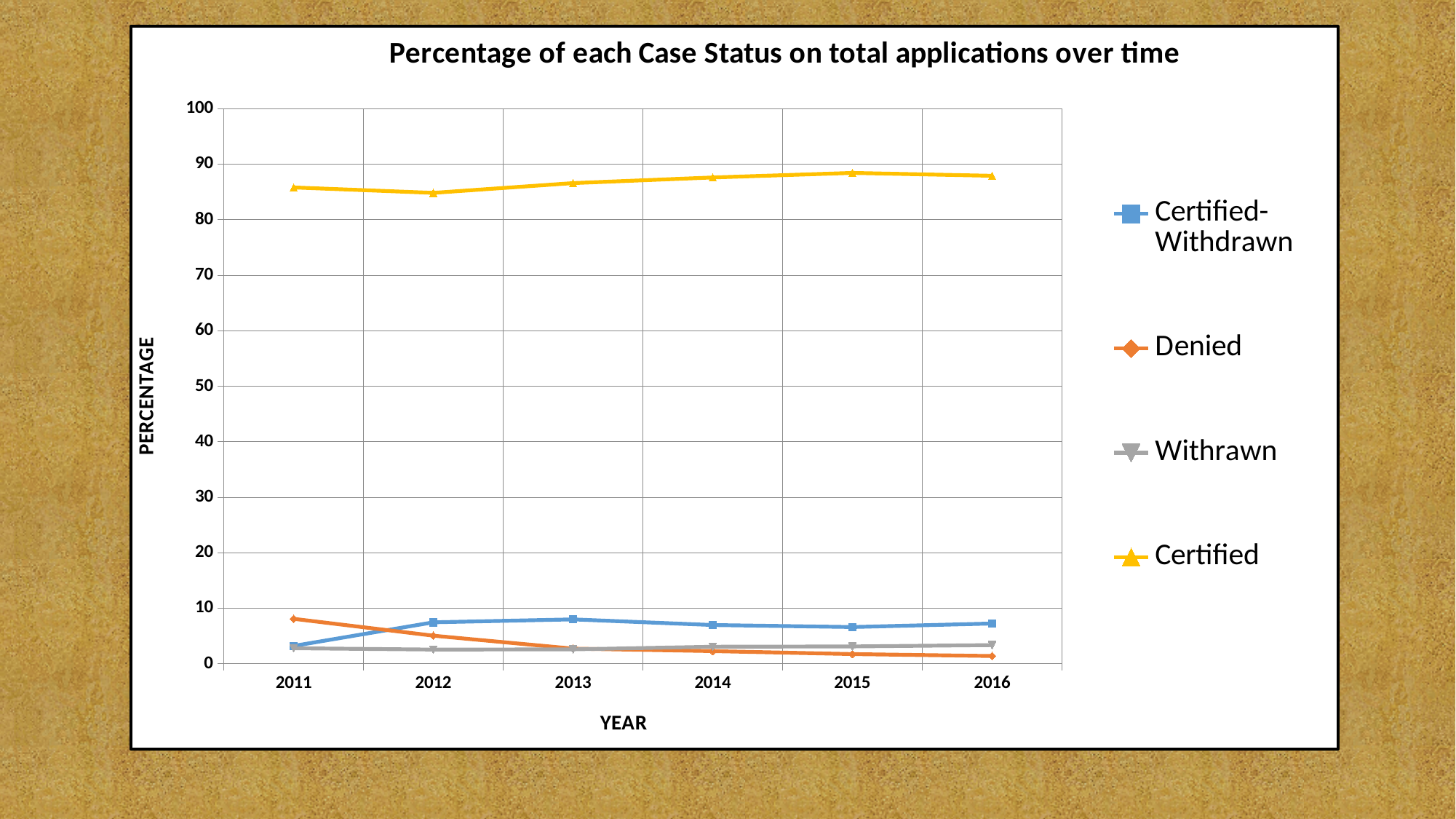

### Chart: Percentage of each Case Status on total applications over time

| Category |  |  |  |  |
|---|---|---|---|---|
| 2011 | 3.2321813 | 8.119476 | 2.8165913 | 85.83175 |
| 2012 | 7.487362000000002 | 5.075949 | 2.5805628 | 84.856125 |
| 2013 | 8.014221999999998 | 2.746124300000001 | 2.6214957 | 86.61816 |
| 2014 | 6.998096 | 2.2907934 | 3.0868629999999992 | 87.624245 |
| 2015 | 6.637984299999997 | 1.7653989999999995 | 3.1443594 | 88.452255 |
| 2016 | 7.269494 | 1.4163256999999996 | 3.3791137 | 87.93507 |